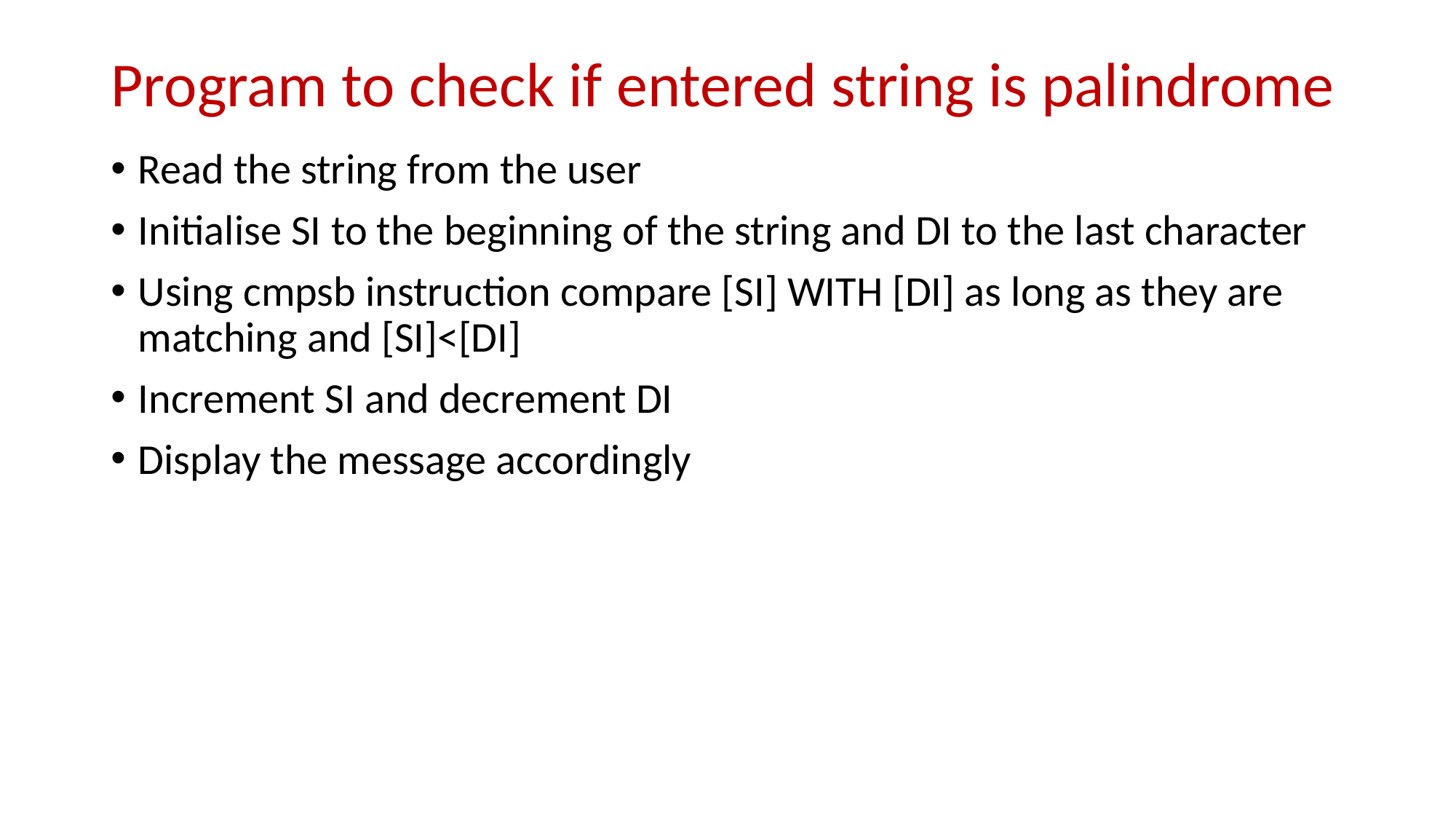

# Program to check if entered string is palindrome
Read the string from the user
Initialise SI to the beginning of the string and DI to the last character
Using cmpsb instruction compare [SI] WITH [DI] as long as they are matching and [SI]<[DI]
Increment SI and decrement DI
Display the message accordingly